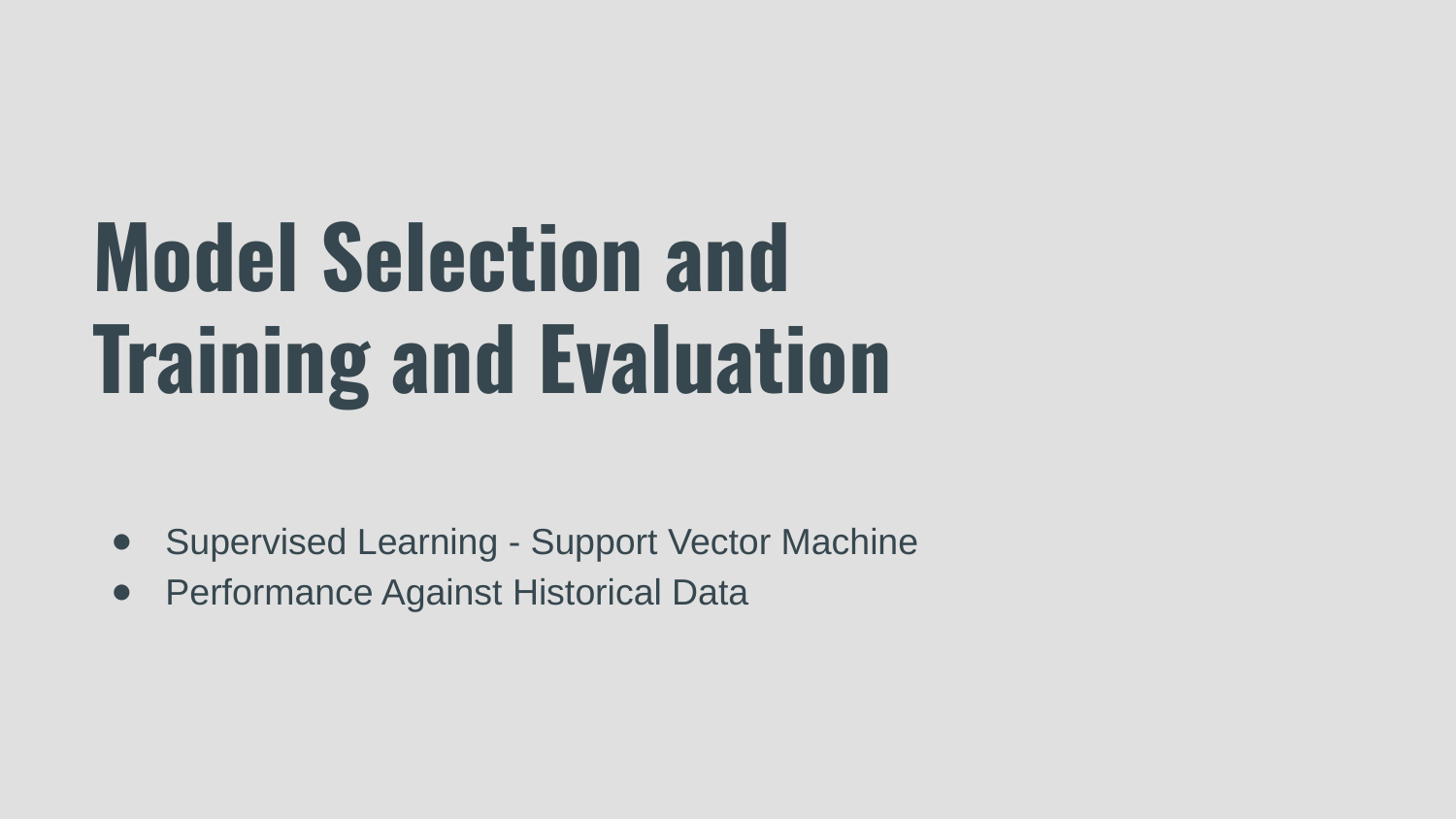

# Model Selection and Training and Evaluation

Supervised Learning - Support Vector Machine
Performance Against Historical Data